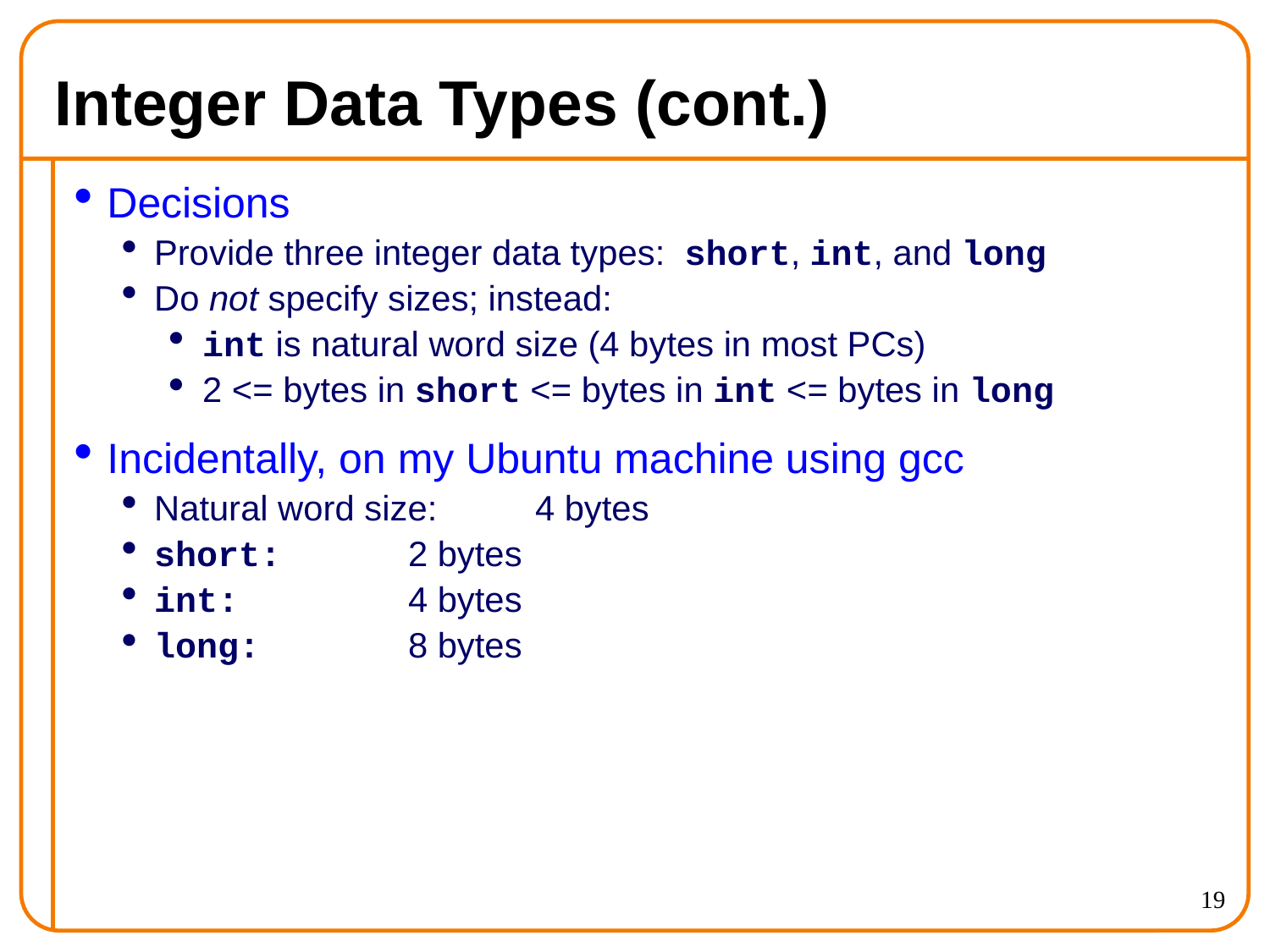

Integer Data Types (cont.)
Decisions
Provide three integer data types:  short, int, and long
Do not specify sizes; instead:
int is natural word size (4 bytes in most PCs)
2 <= bytes in short <= bytes in int <= bytes in long
Incidentally, on my Ubuntu machine using gcc
Natural word size:	4 bytes
short:	2 bytes
int:		4 bytes
long:		8 bytes
19